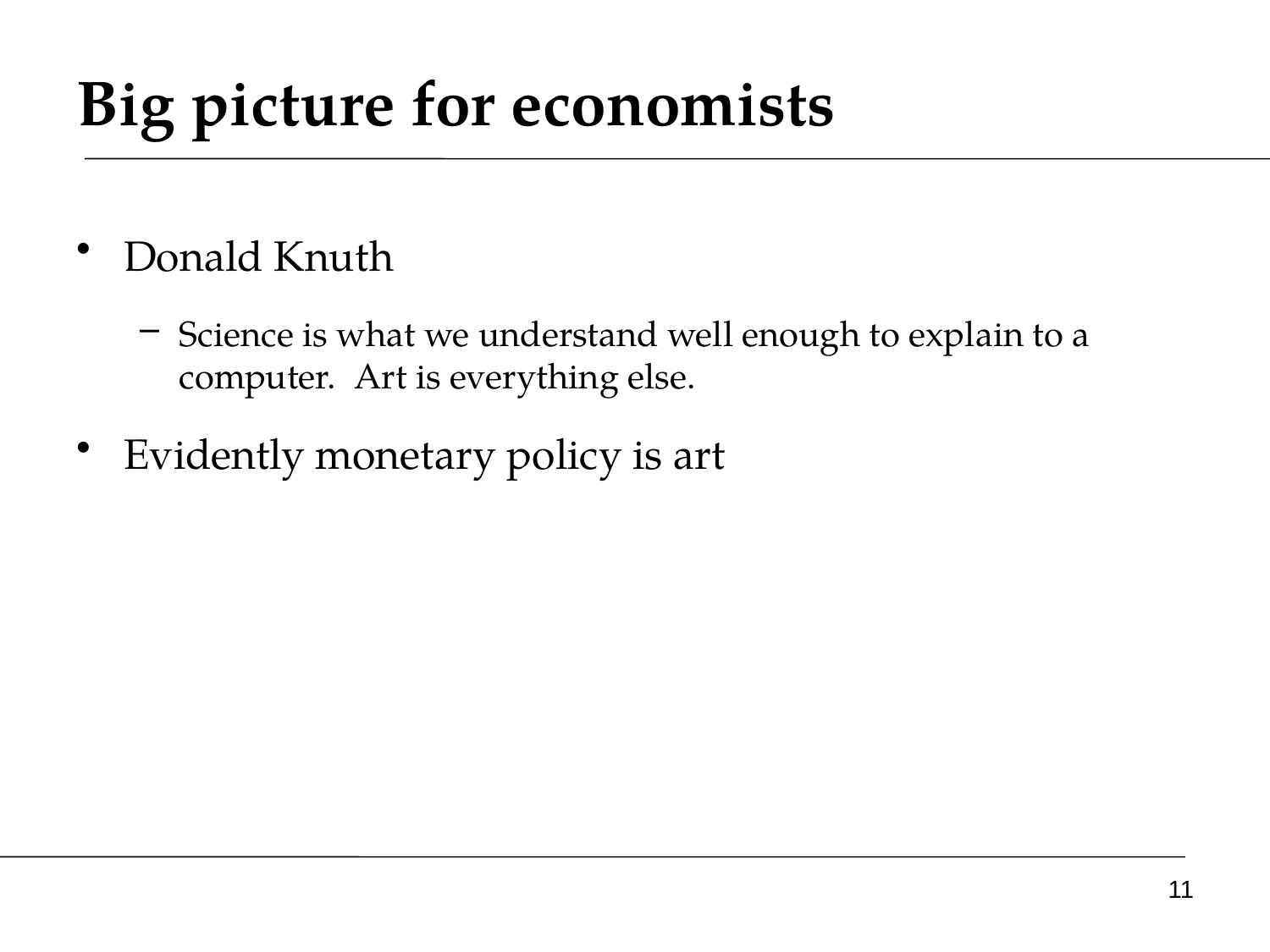

# Big picture for economists
Donald Knuth
Science is what we understand well enough to explain to a computer.  Art is everything else.
Evidently monetary policy is art
11